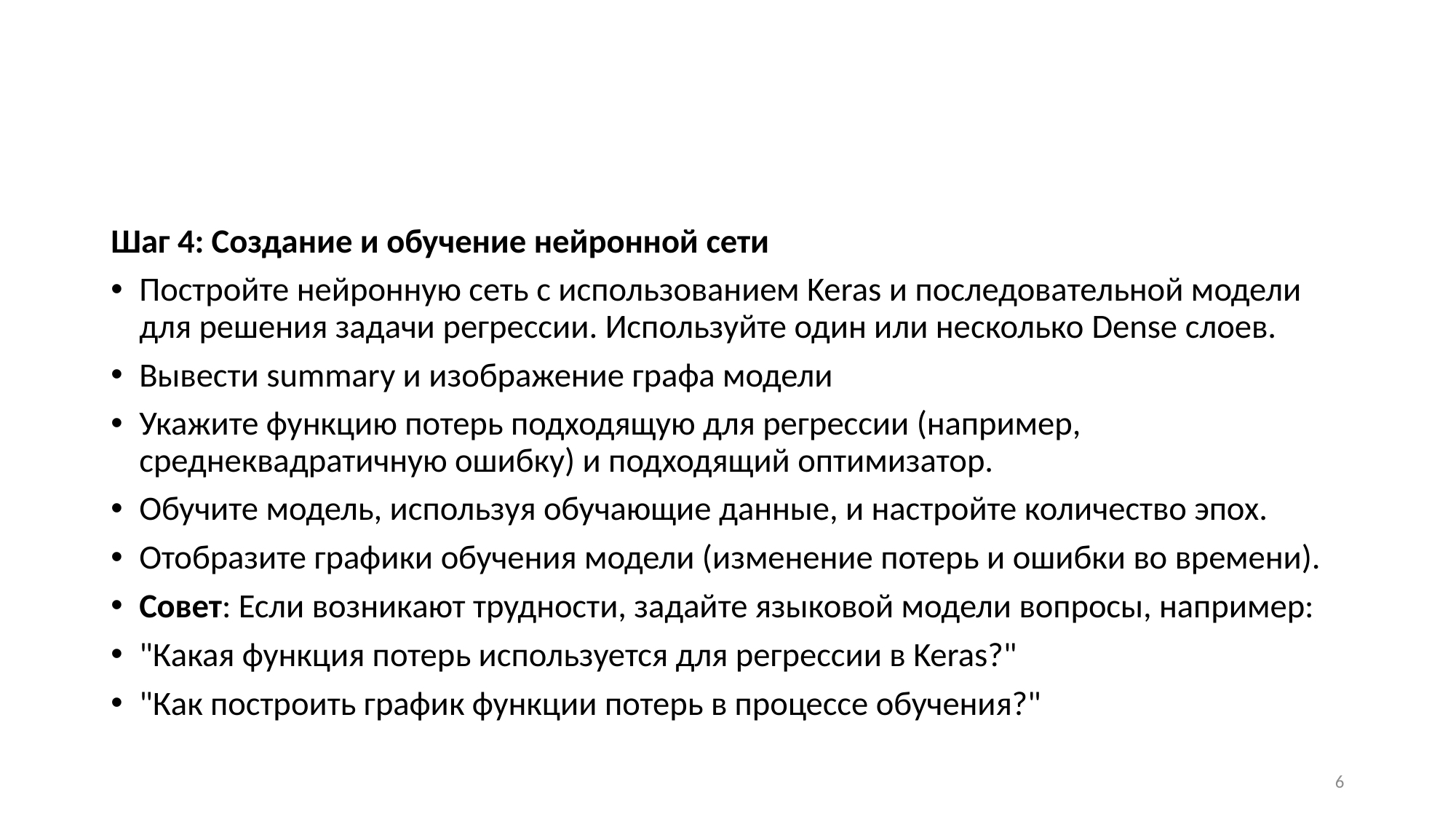

#
Шаг 4: Создание и обучение нейронной сети
Постройте нейронную сеть с использованием Keras и последовательной модели для решения задачи регрессии. Используйте один или несколько Dense слоев.
Вывести summary и изображение графа модели
Укажите функцию потерь подходящую для регрессии (например, среднеквадратичную ошибку) и подходящий оптимизатор.
Обучите модель, используя обучающие данные, и настройте количество эпох.
Отобразите графики обучения модели (изменение потерь и ошибки во времени).
Совет: Если возникают трудности, задайте языковой модели вопросы, например:
"Какая функция потерь используется для регрессии в Keras?"
"Как построить график функции потерь в процессе обучения?"

6